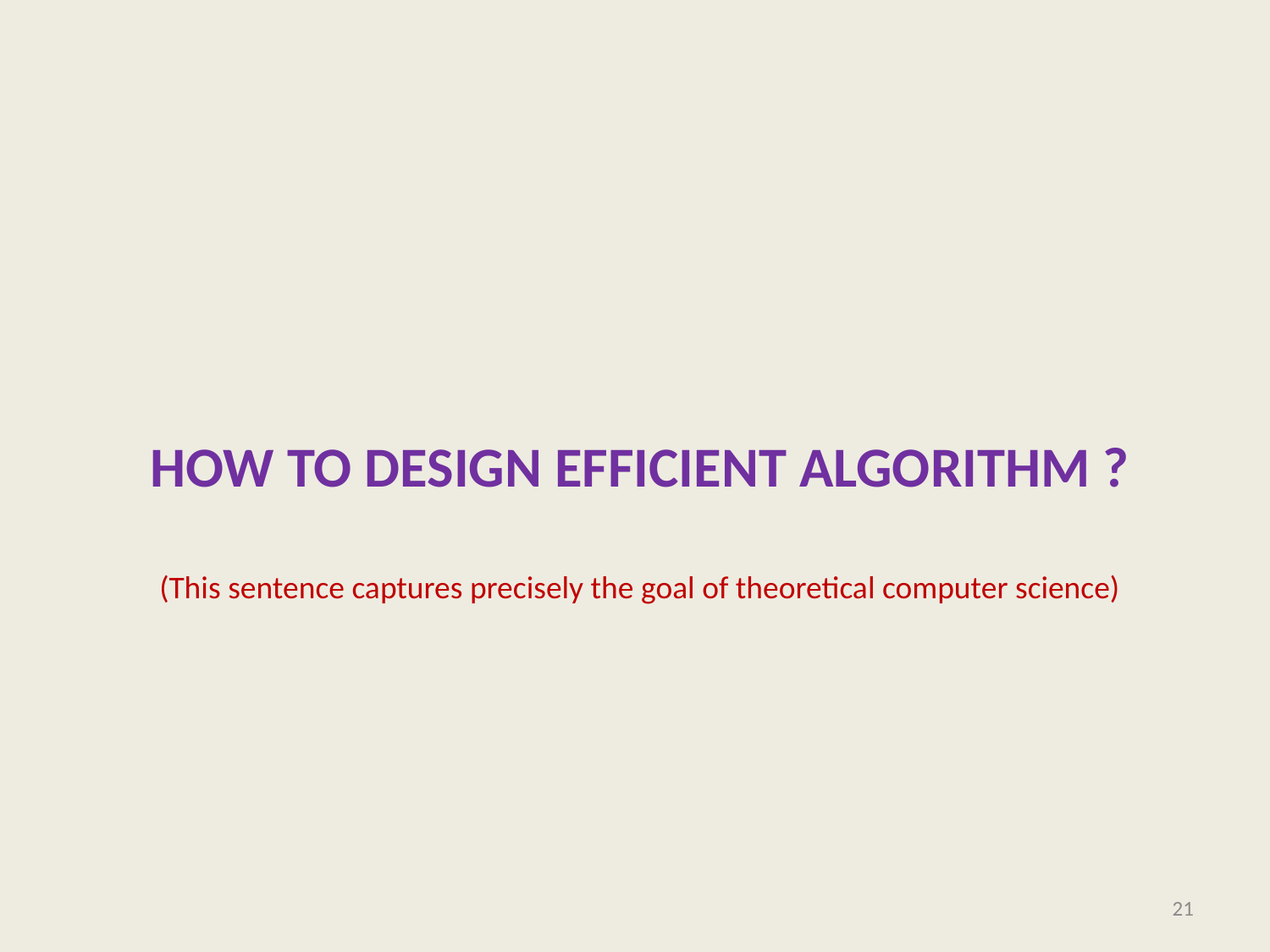

(This sentence captures precisely the goal of theoretical computer science)
# How to Design Efficient Algorithm ?
21